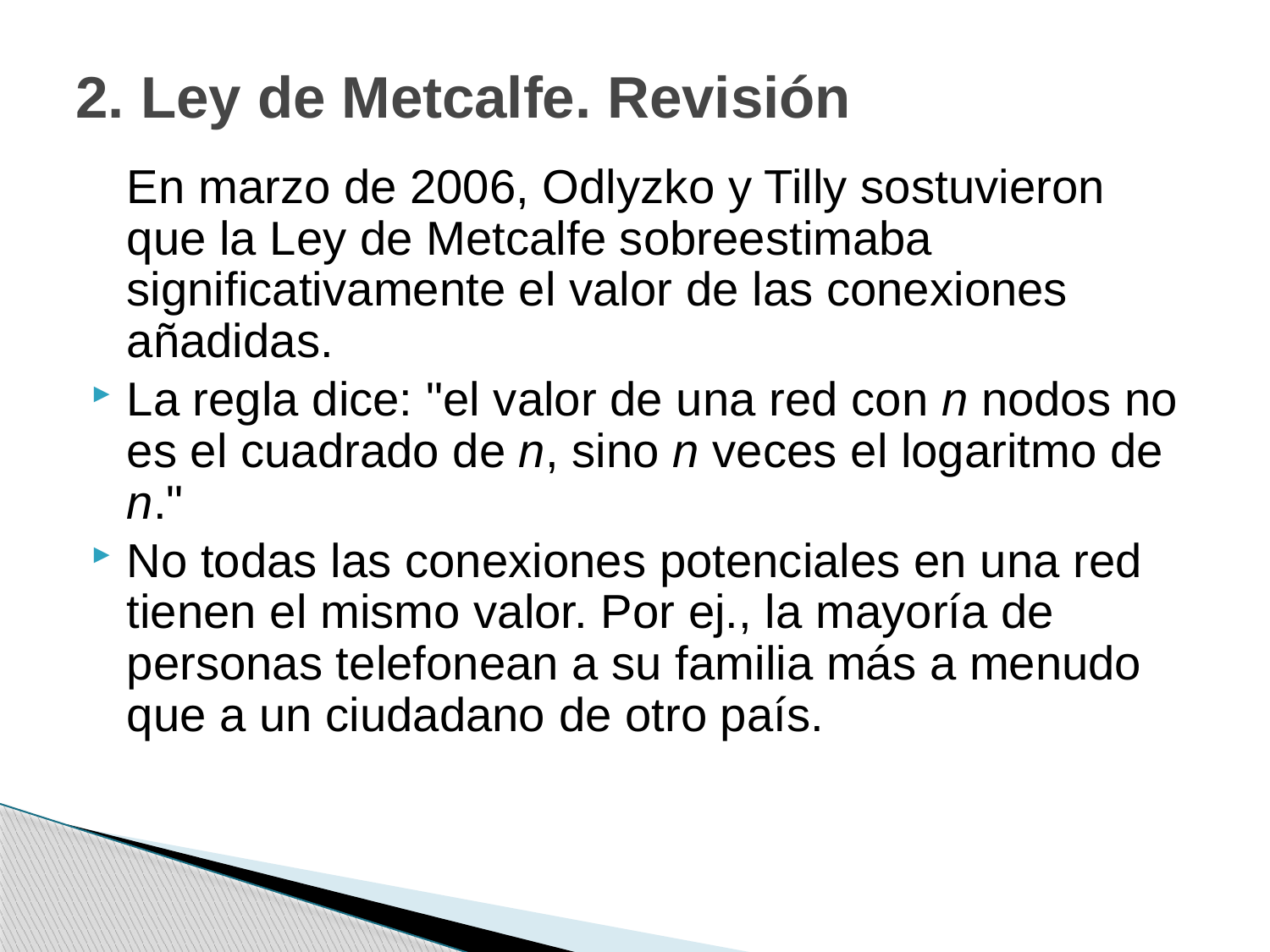

# 2. Ley de Metcalfe. Revisión
	En marzo de 2006, Odlyzko y Tilly sostuvieron que la Ley de Metcalfe sobreestimaba significativamente el valor de las conexiones añadidas.
La regla dice: "el valor de una red con n nodos no es el cuadrado de n, sino n veces el logaritmo de n."
No todas las conexiones potenciales en una red tienen el mismo valor. Por ej., la mayoría de personas telefonean a su familia más a menudo que a un ciudadano de otro país.